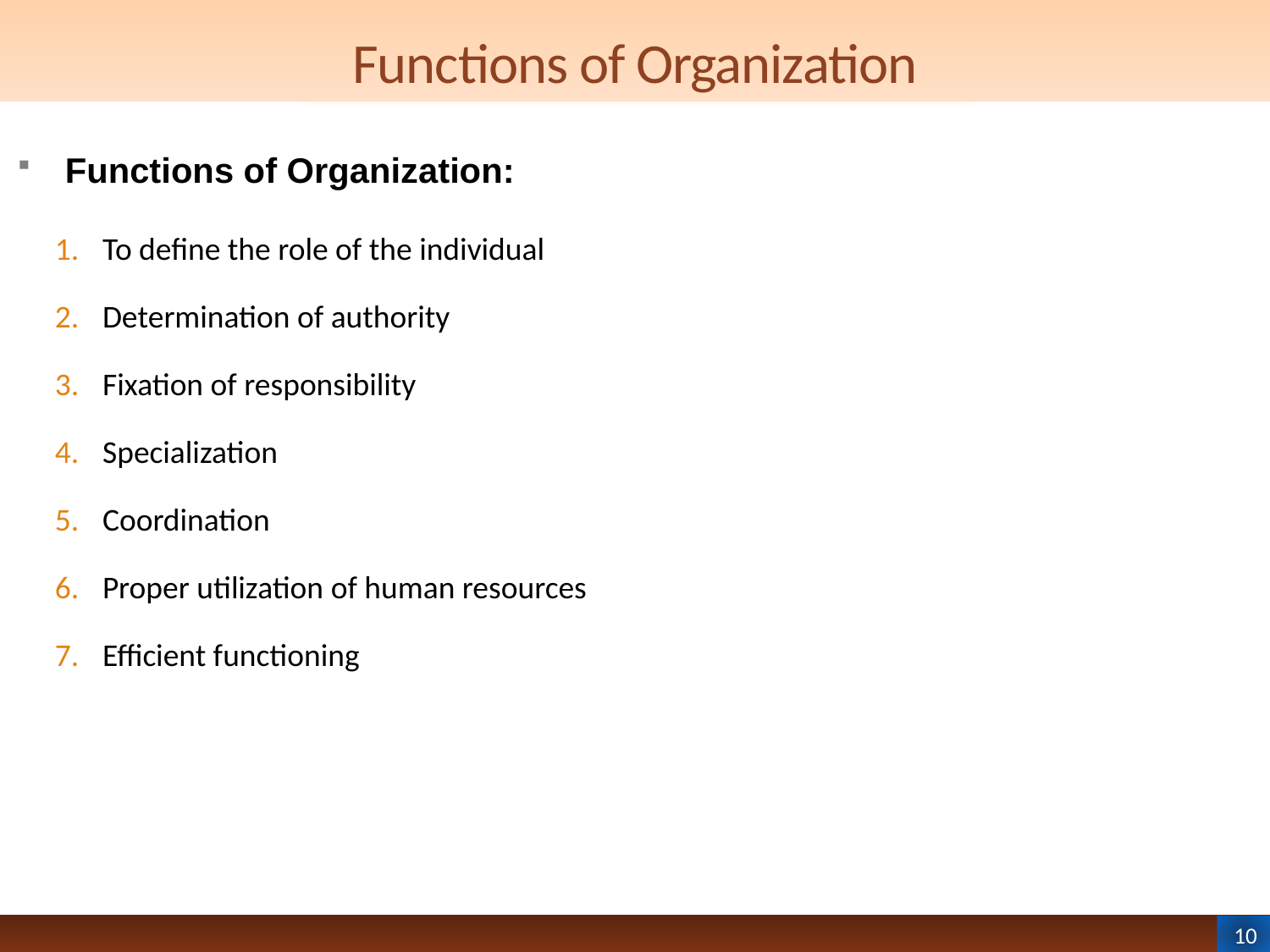

# Functions of Organization
Functions of Organization:
To define the role of the individual
Determination of authority
Fixation of responsibility
Specialization
Coordination
Proper utilization of human resources
Efficient functioning
10